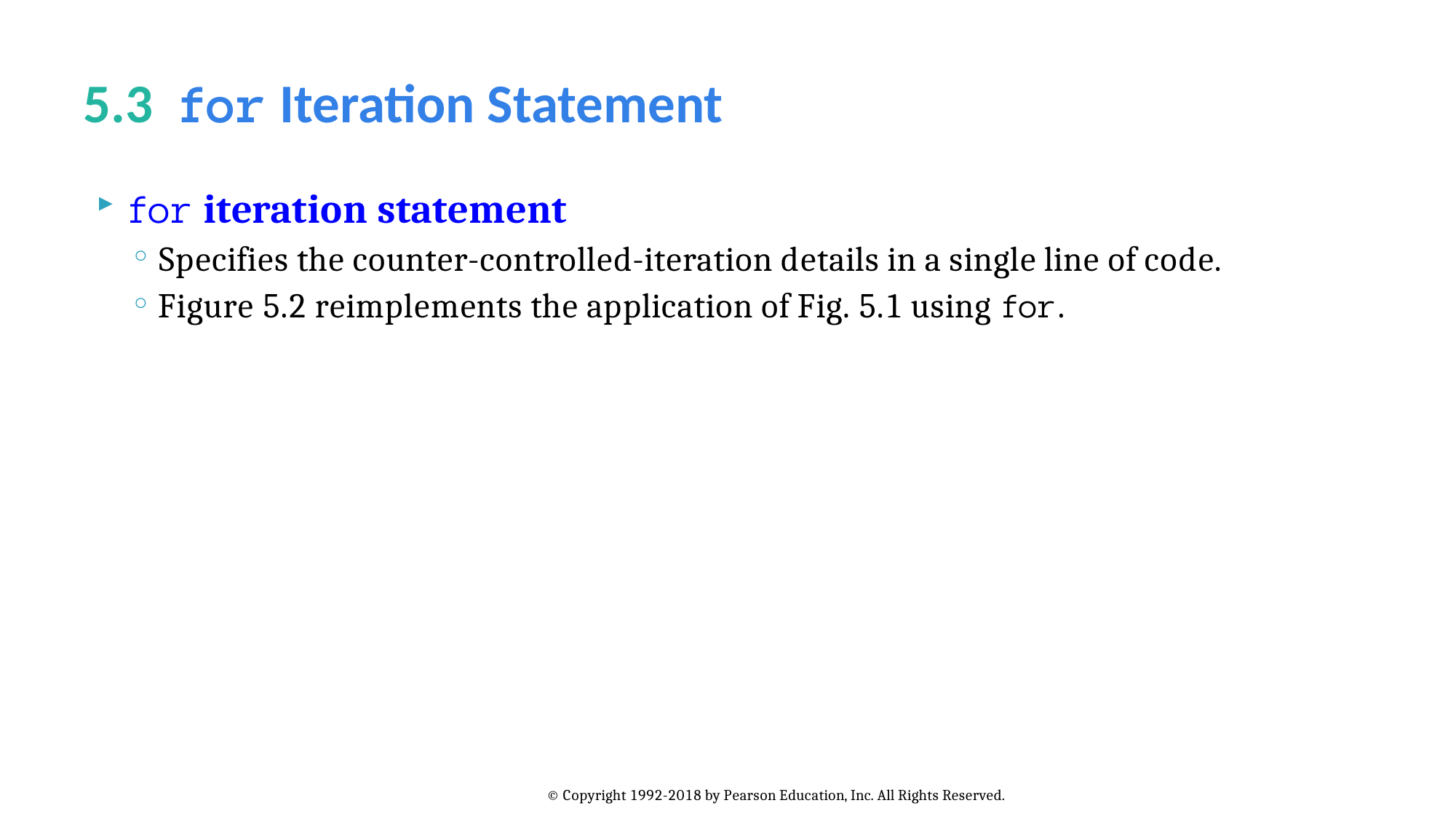

# 5.3  for Iteration Statement
for iteration statement
Specifies the counter-controlled-iteration details in a single line of code.
Figure 5.2 reimplements the application of Fig. 5.1 using for.
© Copyright 1992-2018 by Pearson Education, Inc. All Rights Reserved.